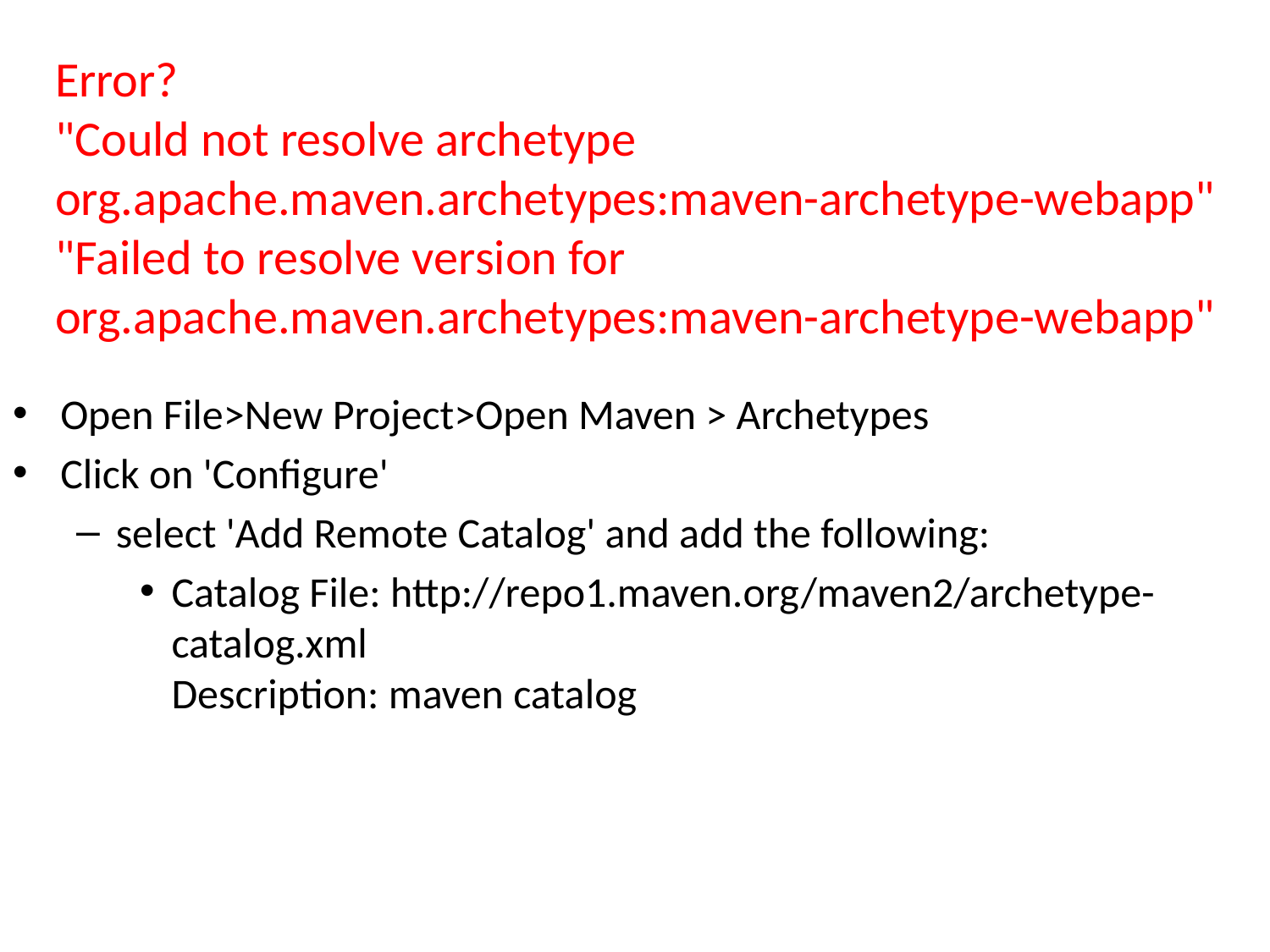

# Error? "Could not resolve archetype org.apache.maven.archetypes:maven-archetype-webapp" "Failed to resolve version for org.apache.maven.archetypes:maven-archetype-webapp"
Open File>New Project>Open Maven > Archetypes
Click on 'Configure'
select 'Add Remote Catalog' and add the following:
Catalog File: http://repo1.maven.org/maven2/archetype-catalog.xml
Description: maven catalog